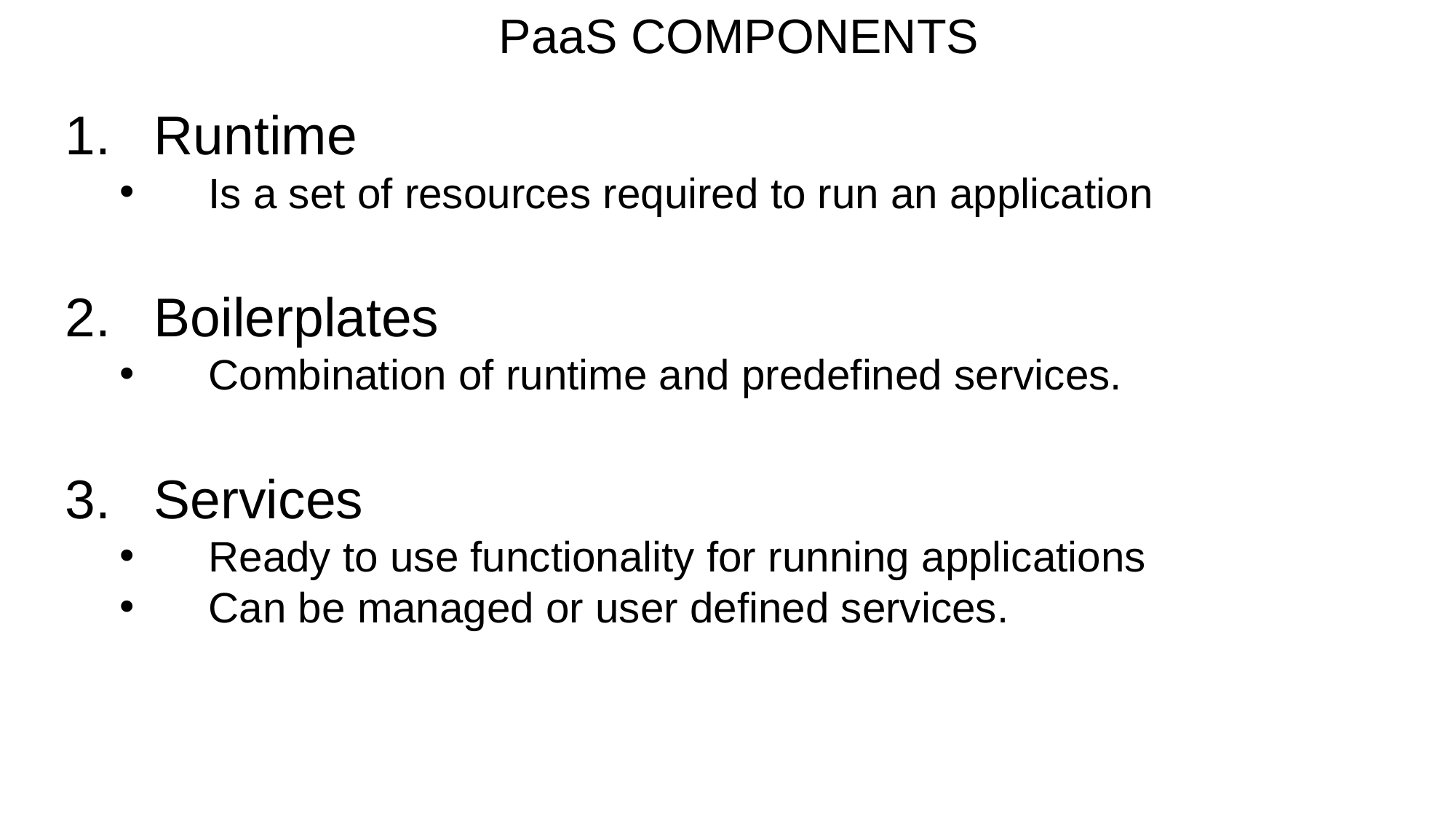

PaaS COMPONENTS
Runtime
Is a set of resources required to run an application

Boilerplates
Combination of runtime and predefined services.

Services
Ready to use functionality for running applications
Can be managed or user defined services.